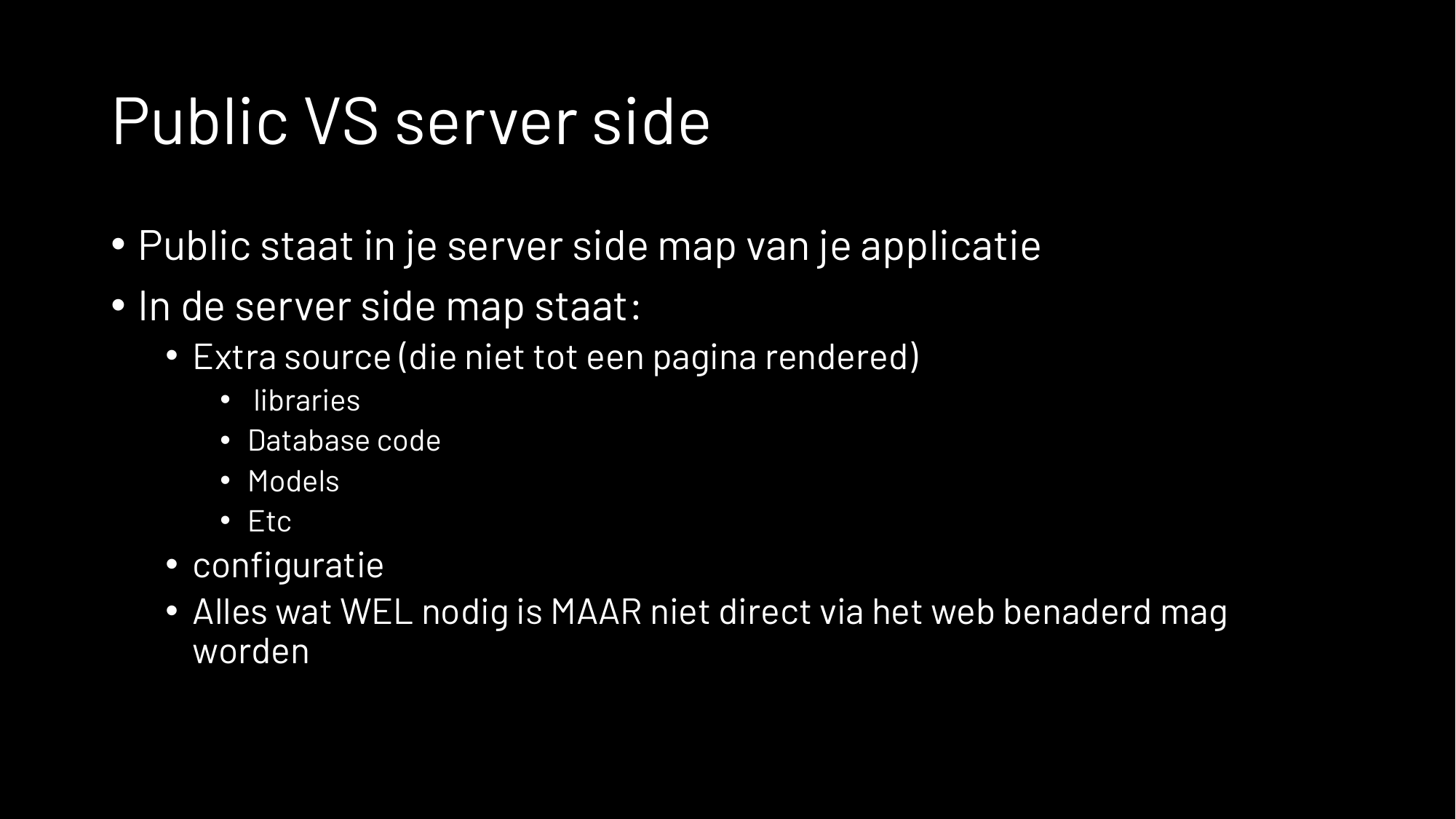

# Public VS server side
Public staat in je server side map van je applicatie
In de server side map staat:
Extra source (die niet tot een pagina rendered)
 libraries
Database code
Models
Etc
configuratie
Alles wat WEL nodig is MAAR niet direct via het web benaderd mag worden